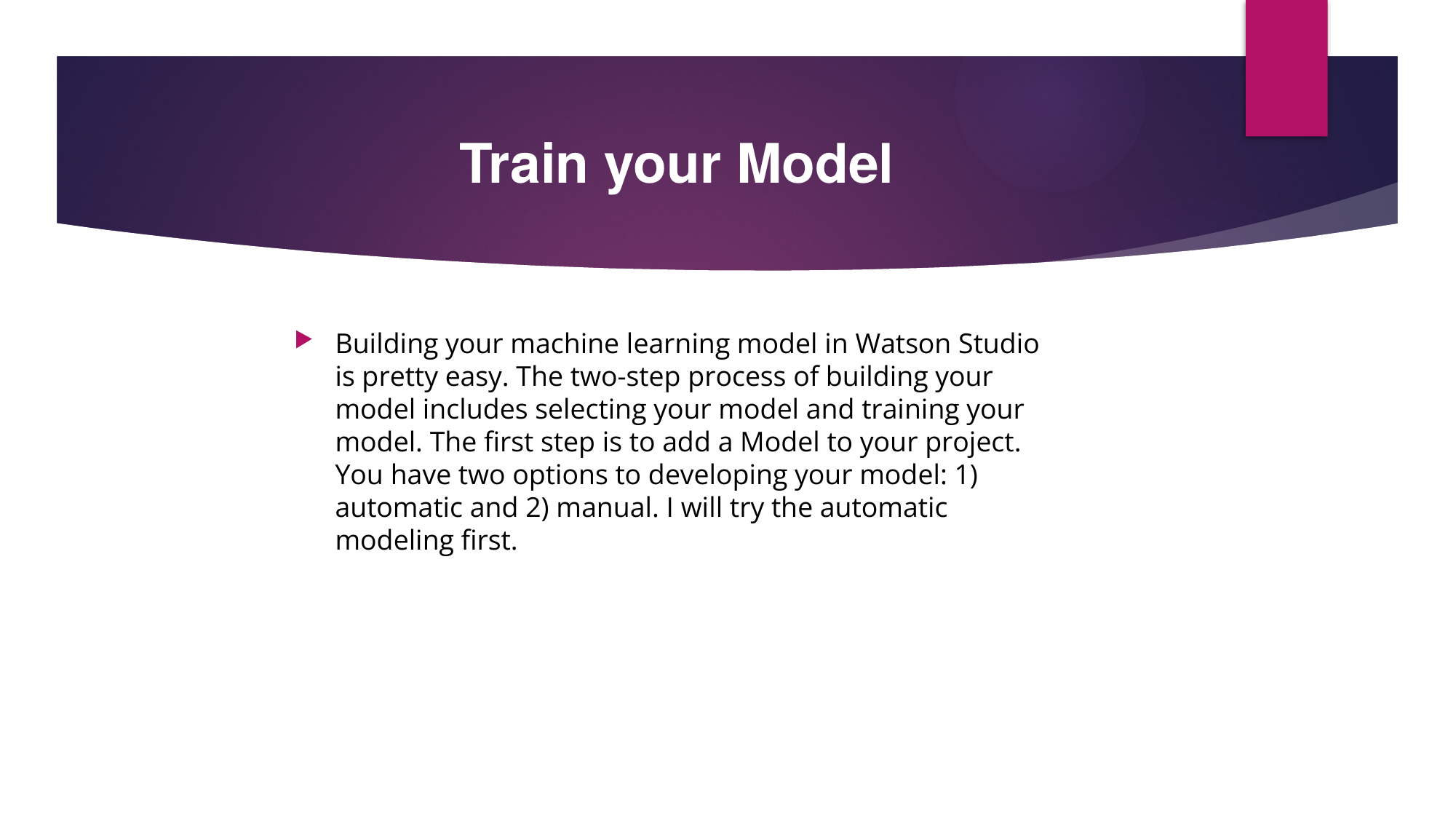

# Train your Model
Building your machine learning model in Watson Studio is pretty easy. The two-step process of building your model includes selecting your model and training your model. The first step is to add a Model to your project. You have two options to developing your model: 1) automatic and 2) manual. I will try the automatic modeling first.